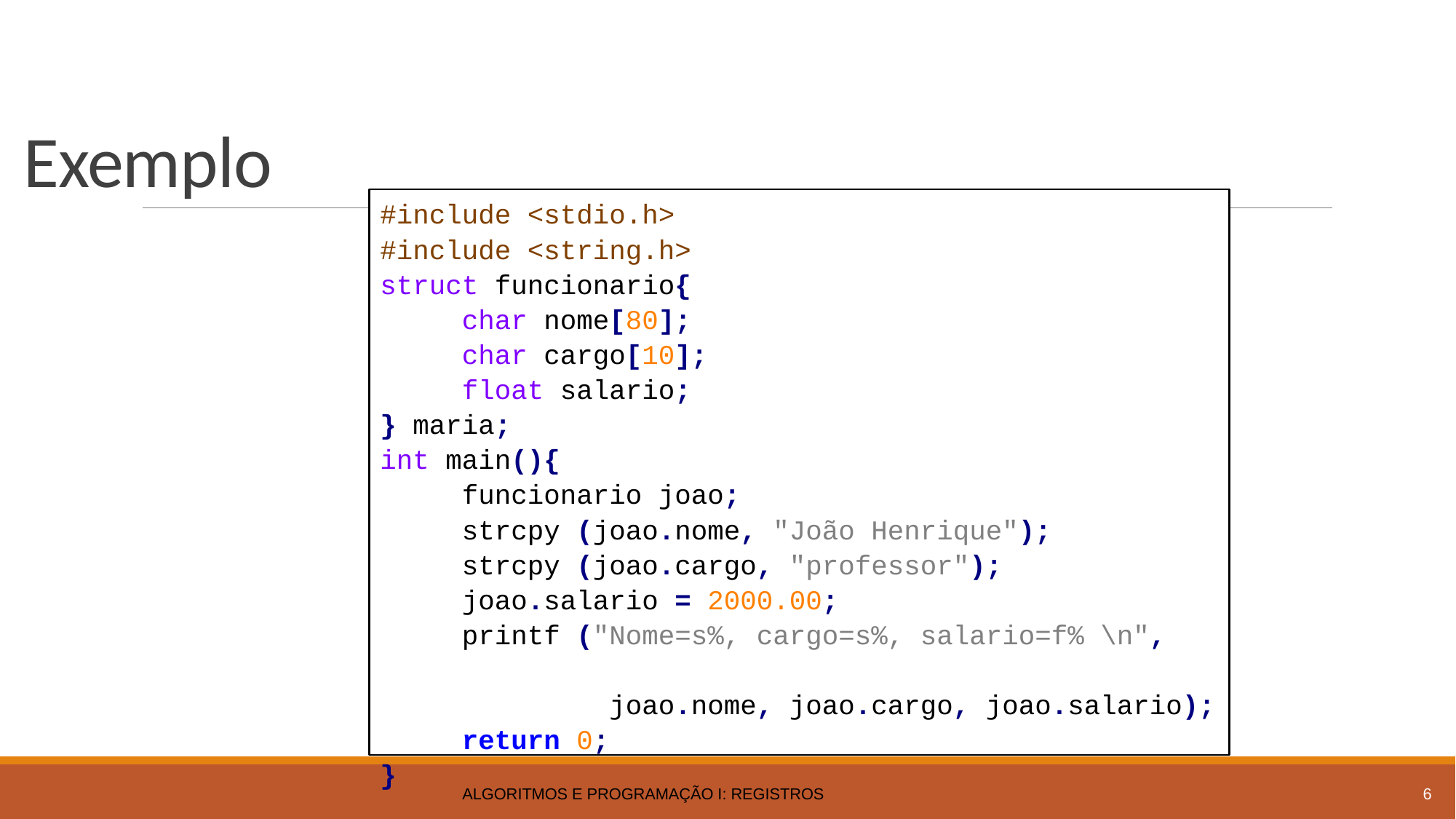

# Exemplo
#include <stdio.h>
#include <string.h>
struct funcionario{
     char nome[80];
     char cargo[10];
     float salario;
} maria;
int main(){
     funcionario joao;
     strcpy (joao.nome, "João Henrique");
     strcpy (joao.cargo, "professor");
     joao.salario = 2000.00;
     printf ("Nome=s%, cargo=s%, salario=f% \n",
              joao.nome, joao.cargo, joao.salario);
     return 0;
}
Algoritmos e Programação I: Registros
6